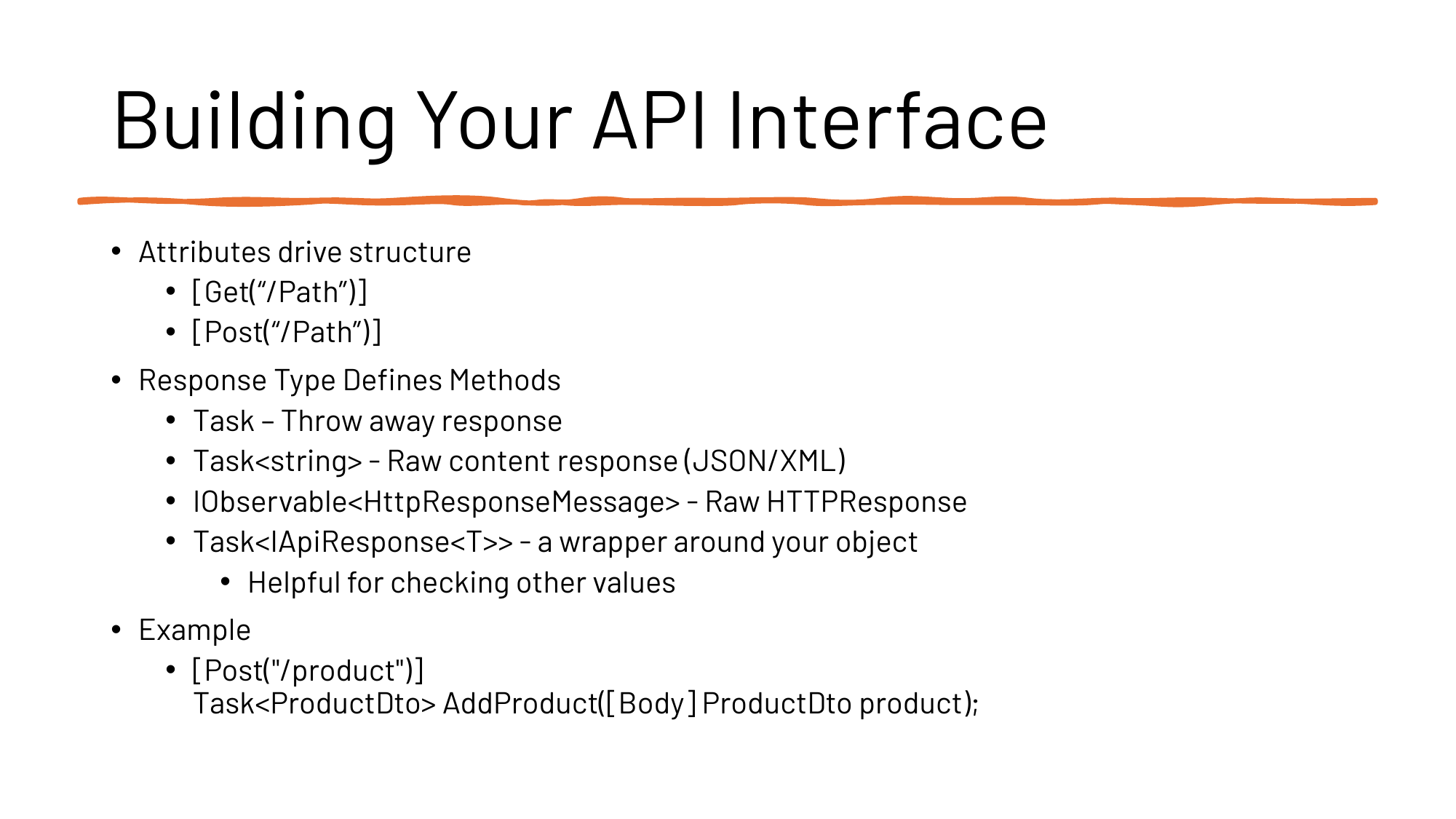

# Building Your API Interface

Attributes drive structure
[Get(“/Path”)]
[Post(“/Path”)]
Response Type Defines Methods
Task – Throw away response
Task<string> - Raw content response (JSON/XML)
IObservable<HttpResponseMessage> - Raw HTTPResponse
Task<IApiResponse<T>> - a wrapper around your object
Helpful for checking other values
Example
[Post("/product")]
Task<ProductDto> AddProduct([Body] ProductDto product);